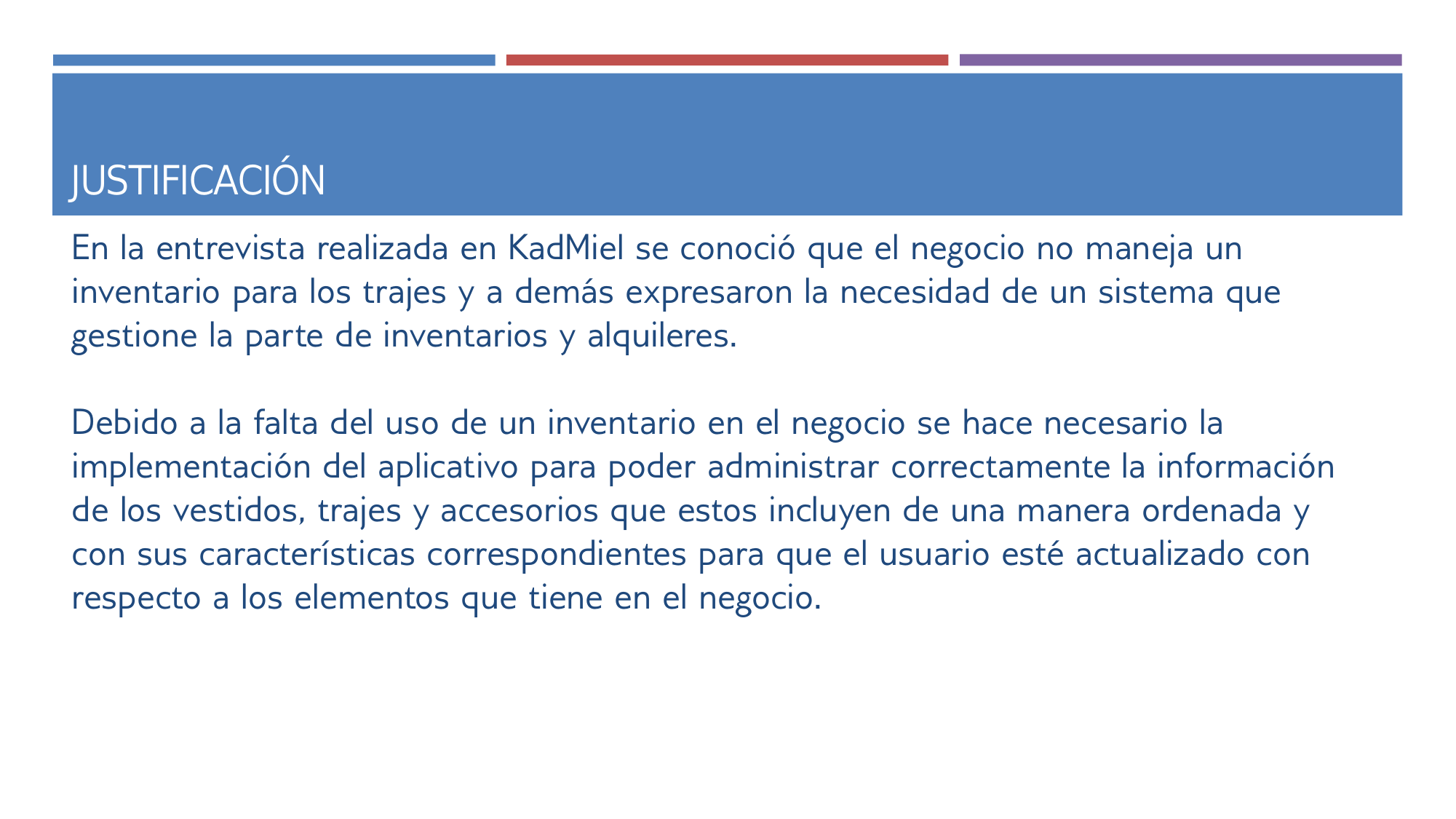

# JUSTIFICACIÓN
En la entrevista realizada en KadMiel se conoció que el negocio no maneja un inventario para los trajes y a demás expresaron la necesidad de un sistema que gestione la parte de inventarios y alquileres.
Debido a la falta del uso de un inventario en el negocio se hace necesario la implementación del aplicativo para poder administrar correctamente la información de los vestidos, trajes y accesorios que estos incluyen de una manera ordenada y con sus características correspondientes para que el usuario esté actualizado con respecto a los elementos que tiene en el negocio.